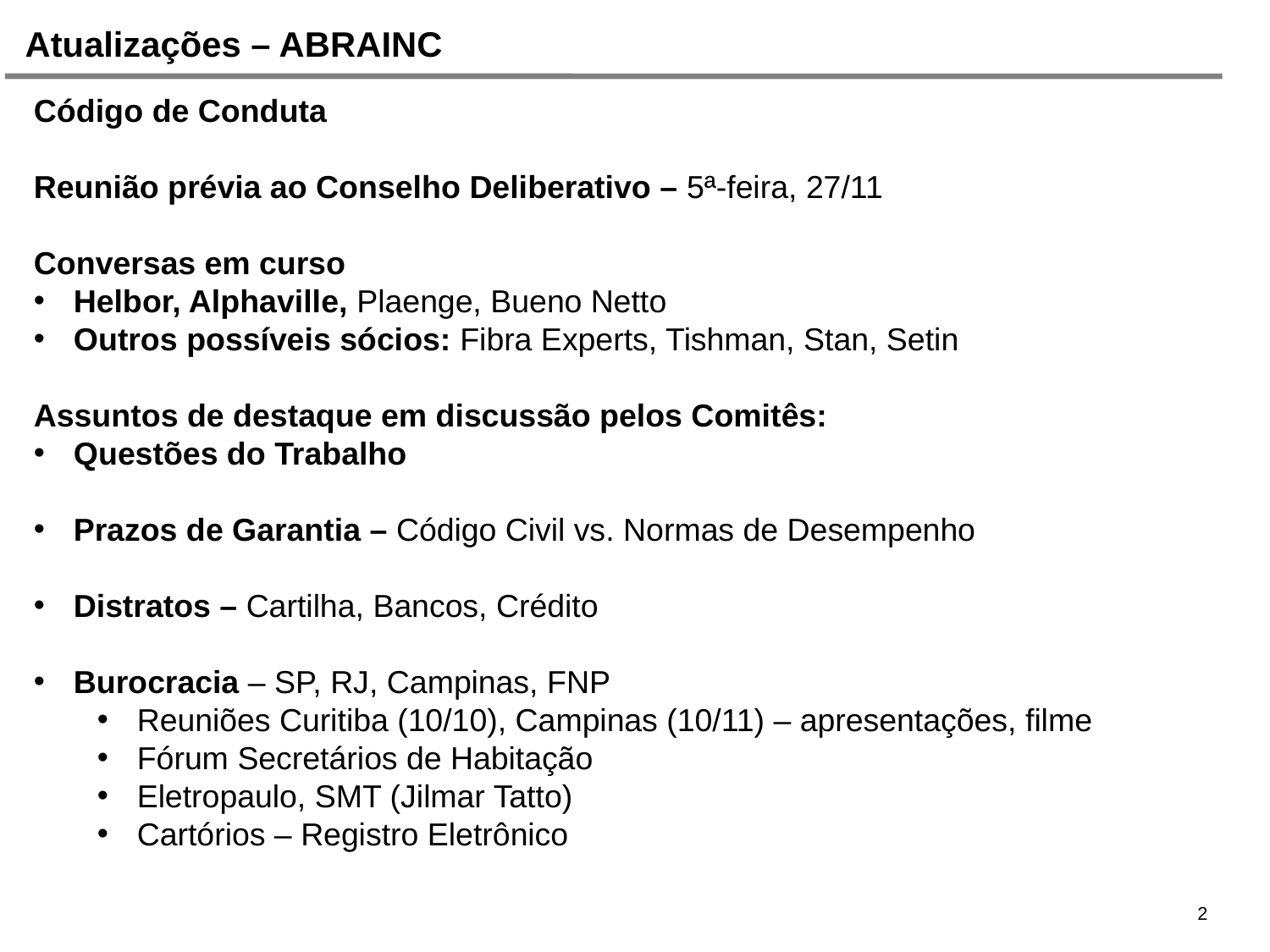

Atualizações – ABRAINC

Código de Conduta

Reunião prévia ao Conselho Deliberativo – 5ª-feira, 27/11

Conversas em curso
Helbor, Alphaville, Plaenge, Bueno Netto
Outros possíveis sócios: Fibra Experts, Tishman, Stan, Setin

Assuntos de destaque em discussão pelos Comitês:
Questões do Trabalho

Prazos de Garantia – Código Civil vs. Normas de Desempenho

Distratos – Cartilha, Bancos, Crédito

Burocracia – SP, RJ, Campinas, FNP
Reuniões Curitiba (10/10), Campinas (10/11) – apresentações, filme
Fórum Secretários de Habitação
Eletropaulo, SMT (Jilmar Tatto)
Cartórios – Registro Eletrônico
2